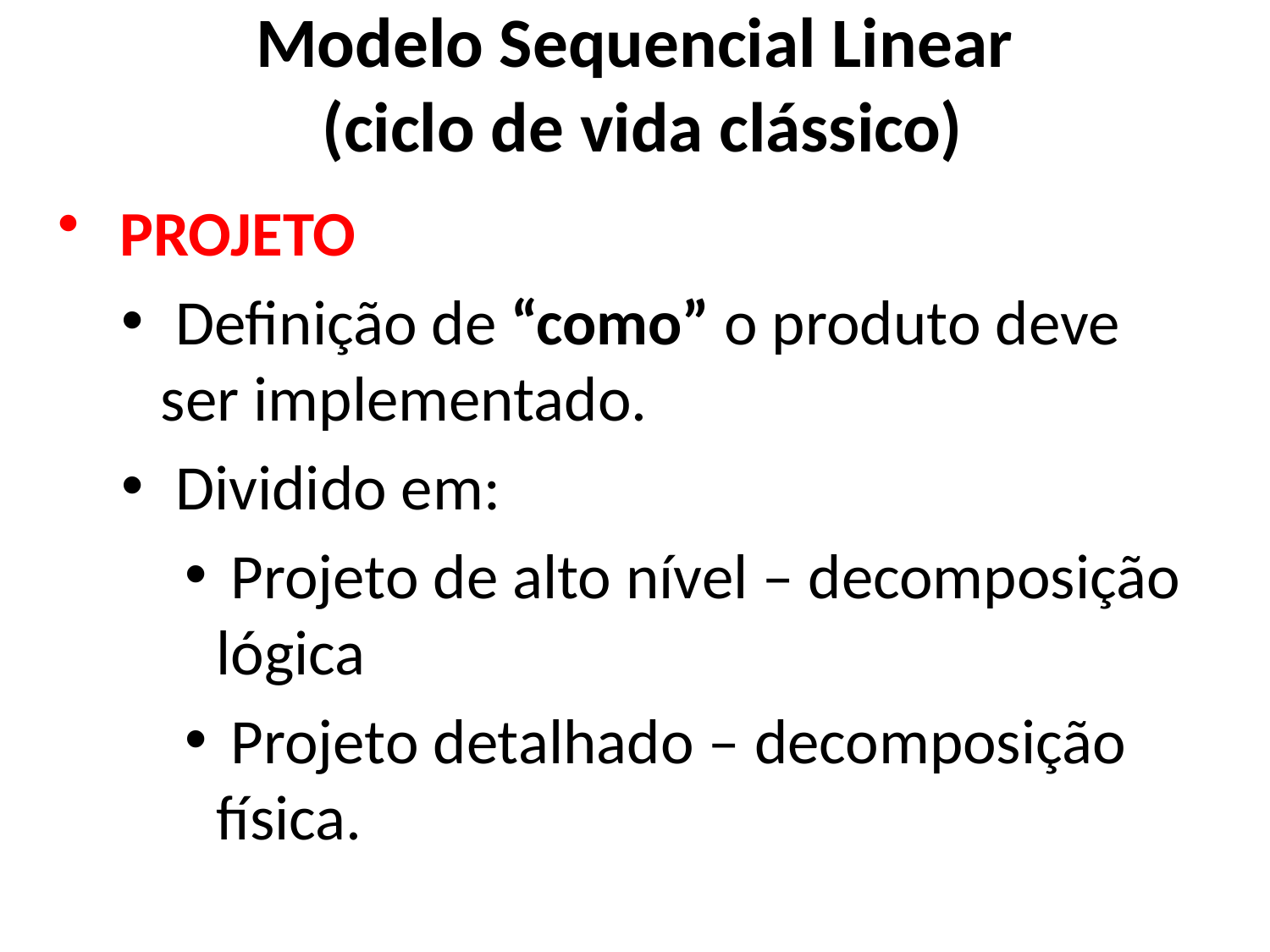

Modelo Sequencial Linear
(ciclo de vida clássico)
 PROJETO
 Definição de “como” o produto deve ser implementado.
 Dividido em:
 Projeto de alto nível – decomposição lógica
 Projeto detalhado – decomposição física.
34